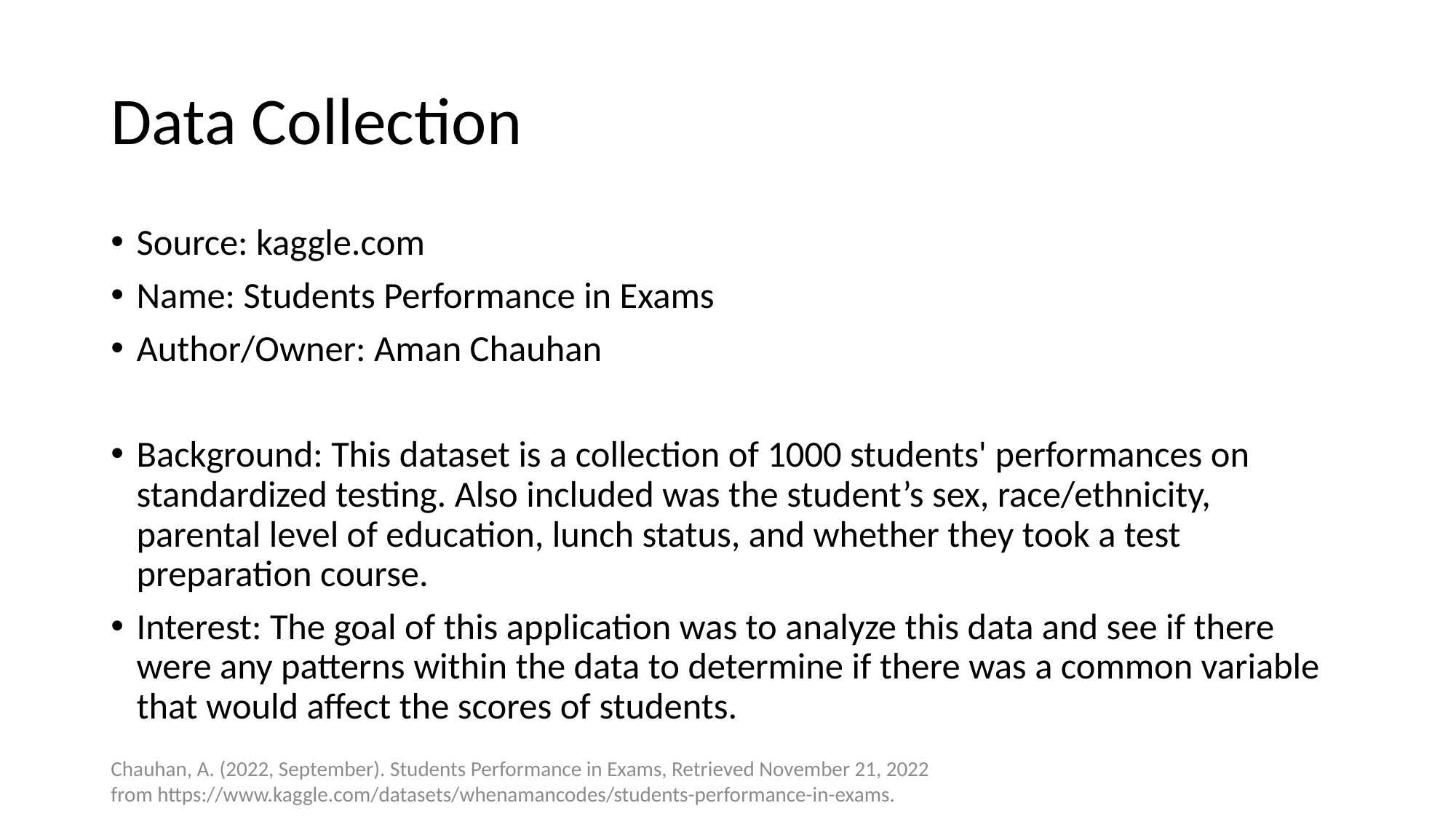

# Data Collection
Source: kaggle.com
Name: Students Performance in Exams
Author/Owner: Aman Chauhan

Background: This dataset is a collection of 1000 students' performances on standardized testing. Also included was the student’s sex, race/ethnicity, parental level of education, lunch status, and whether they took a test preparation course.
Interest: The goal of this application was to analyze this data and see if there were any patterns within the data to determine if there was a common variable that would affect the scores of students.
Chauhan, A. (2022, September). Students Performance in Exams, Retrieved November 21, 2022 from https://www.kaggle.com/datasets/whenamancodes/students-performance-in-exams.